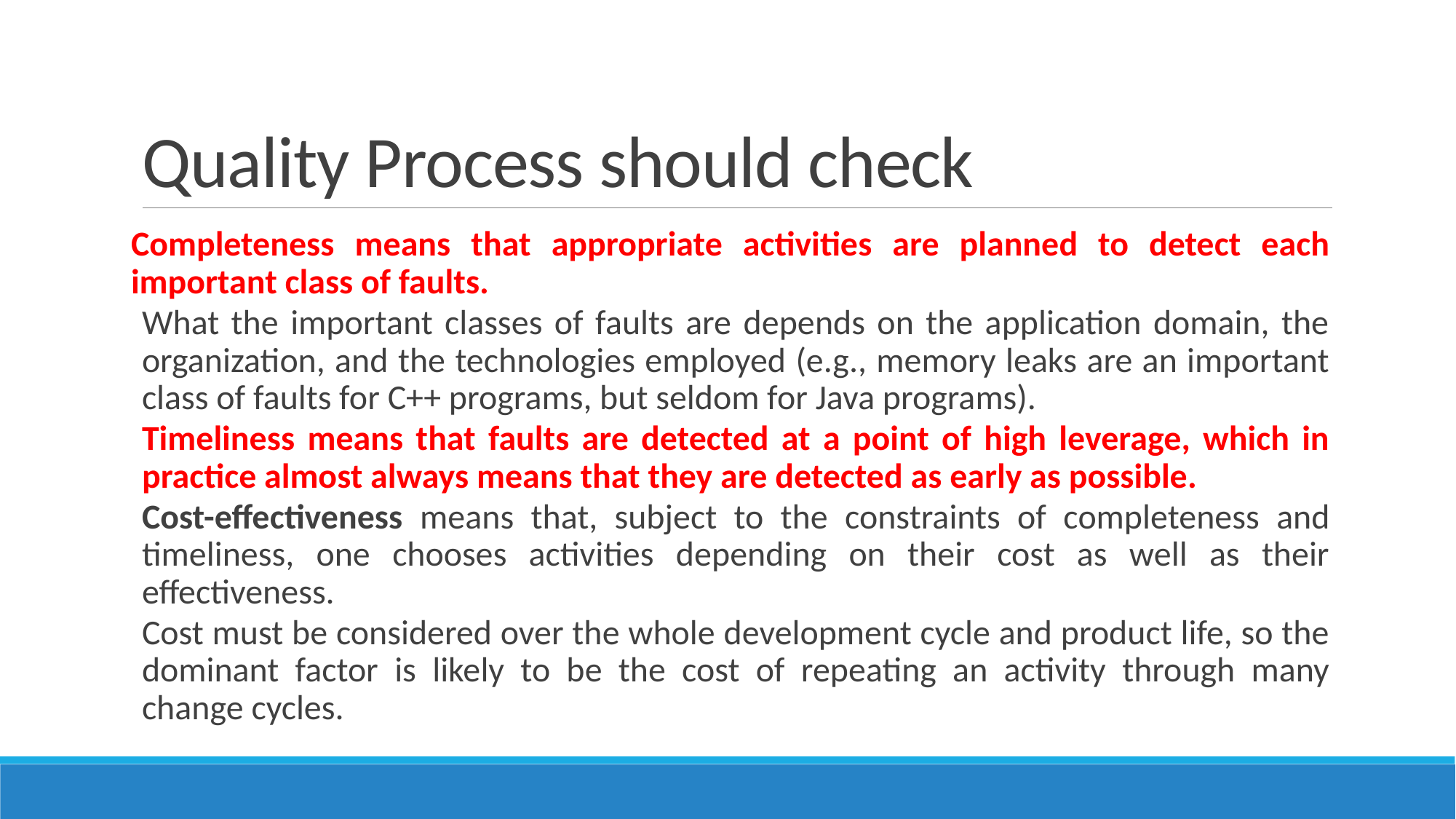

# Quality Process should check
Completeness means that appropriate activities are planned to detect each important class of faults.
What the important classes of faults are depends on the application domain, the organization, and the technologies employed (e.g., memory leaks are an important class of faults for C++ programs, but seldom for Java programs).
Timeliness means that faults are detected at a point of high leverage, which in practice almost always means that they are detected as early as possible.
Cost-effectiveness means that, subject to the constraints of completeness and timeliness, one chooses activities depending on their cost as well as their effectiveness.
Cost must be considered over the whole development cycle and product life, so the dominant factor is likely to be the cost of repeating an activity through many change cycles.